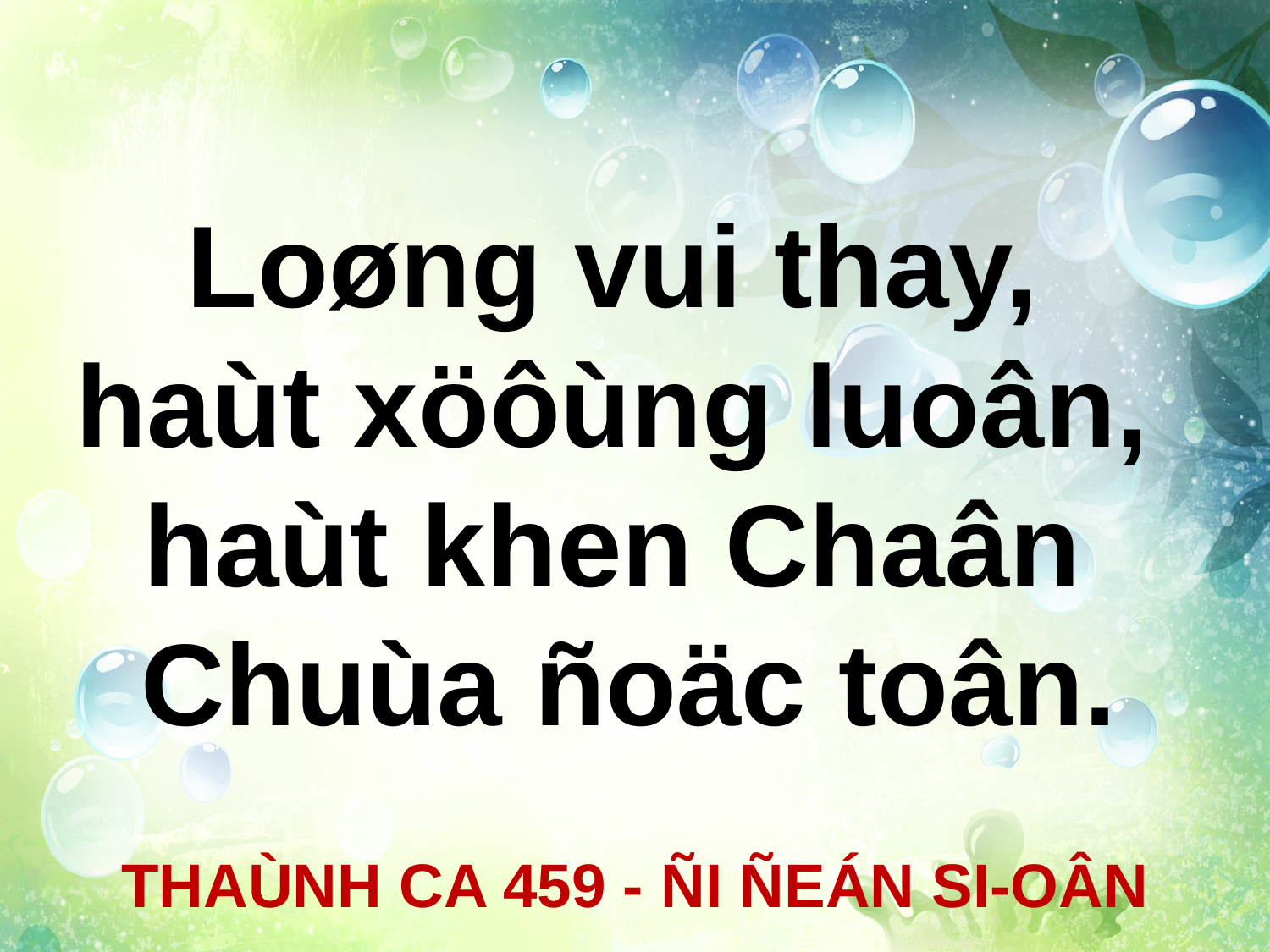

Loøng vui thay,
haùt xöôùng luoân,
haùt khen Chaân
Chuùa ñoäc toân.
THAÙNH CA 459 - ÑI ÑEÁN SI-OÂN